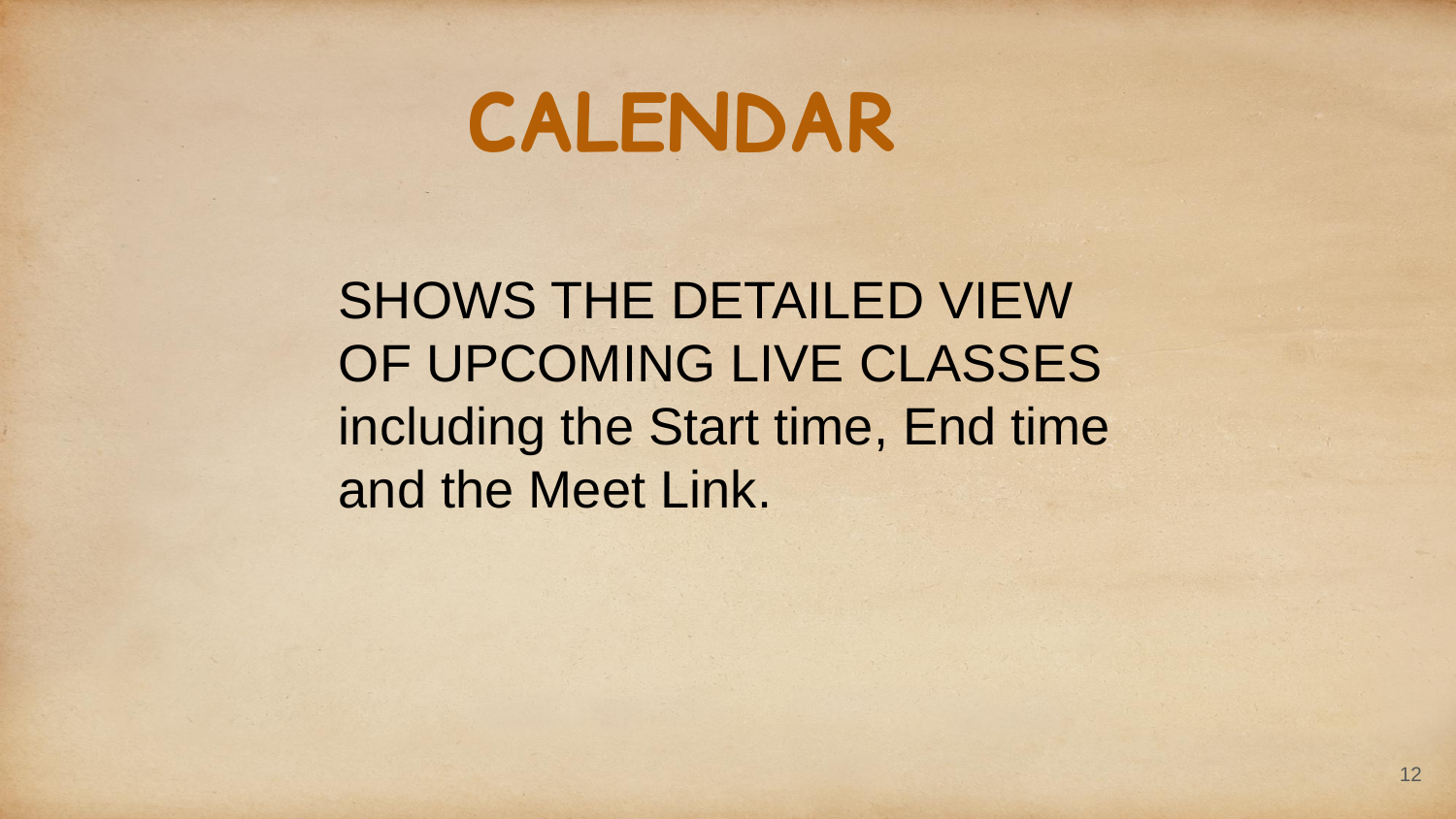

CALENDAR
SHOWS THE DETAILED VIEW OF UPCOMING LIVE CLASSES including the Start time, End time and the Meet Link.

12